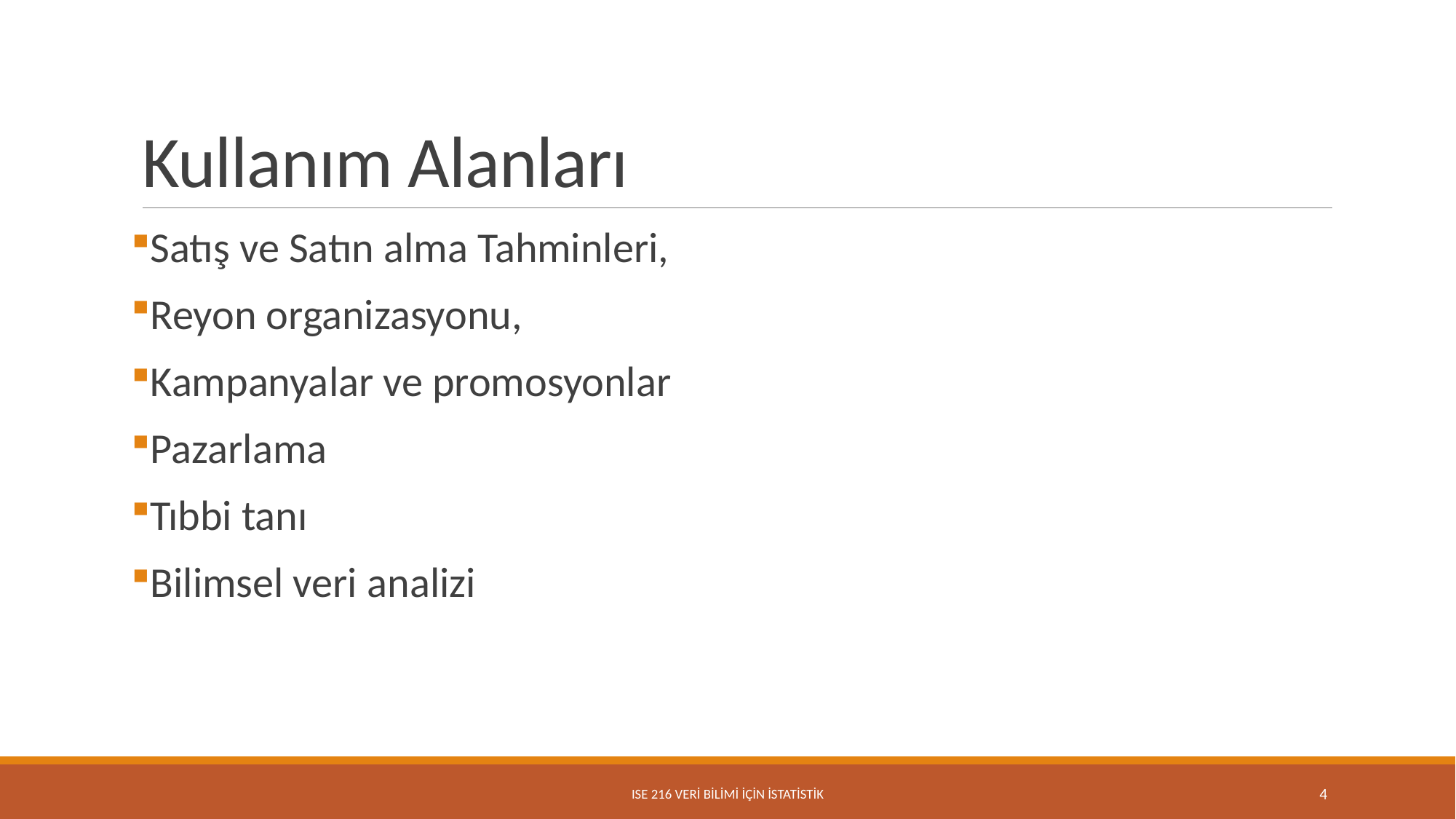

# Kullanım Alanları
Satış ve Satın alma Tahminleri,
Reyon organizasyonu,
Kampanyalar ve promosyonlar
Pazarlama
Tıbbi tanı
Bilimsel veri analizi
ISE 216 VERİ BİLİMİ İÇİN İSTATİSTİK
4